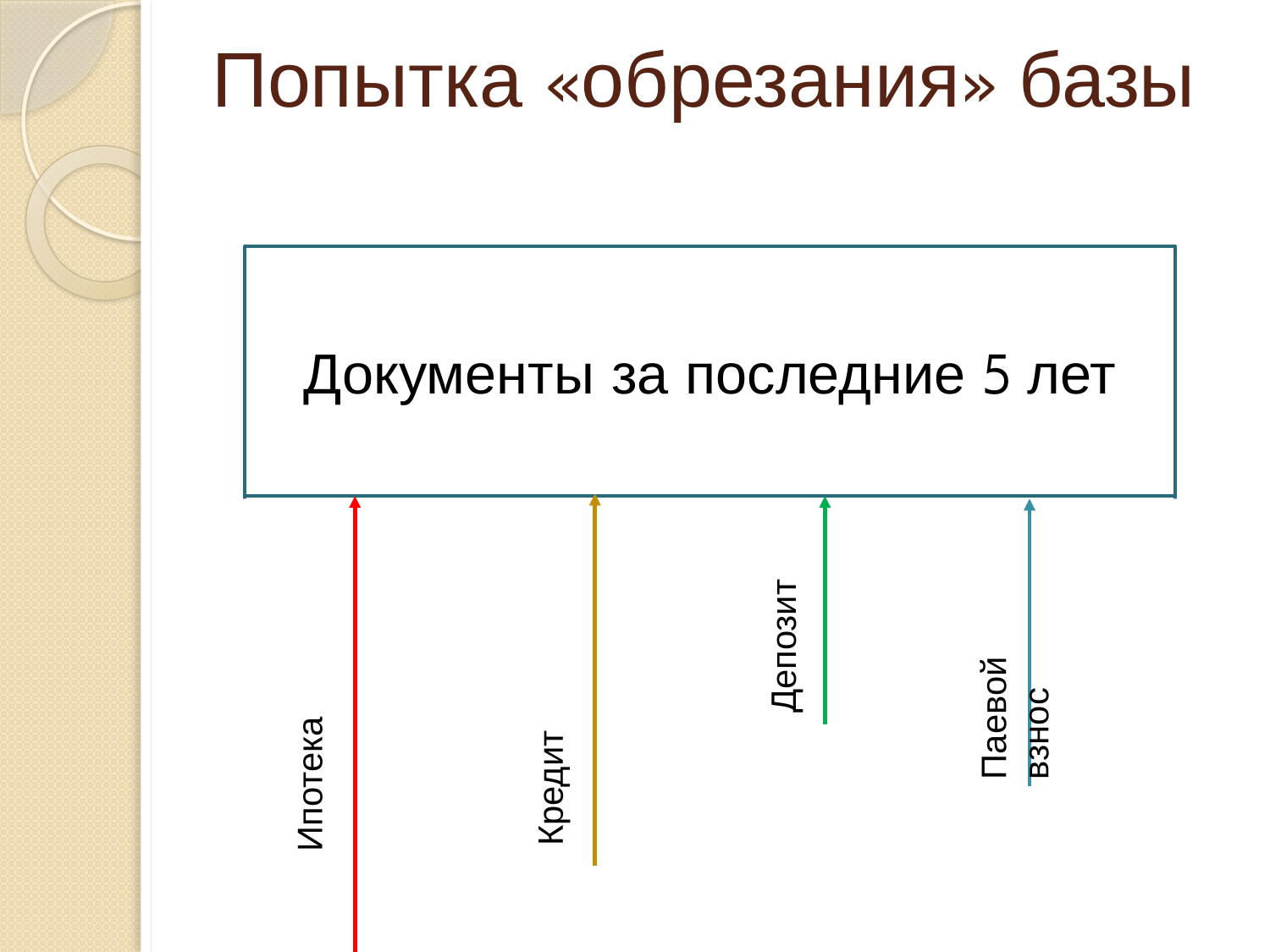

# Попытка «обрезания» базы
Документы за последние 5 лет
Документы за предыдущие 5 лет

Депозит
Паевой взнос
Кредит
Ипотека